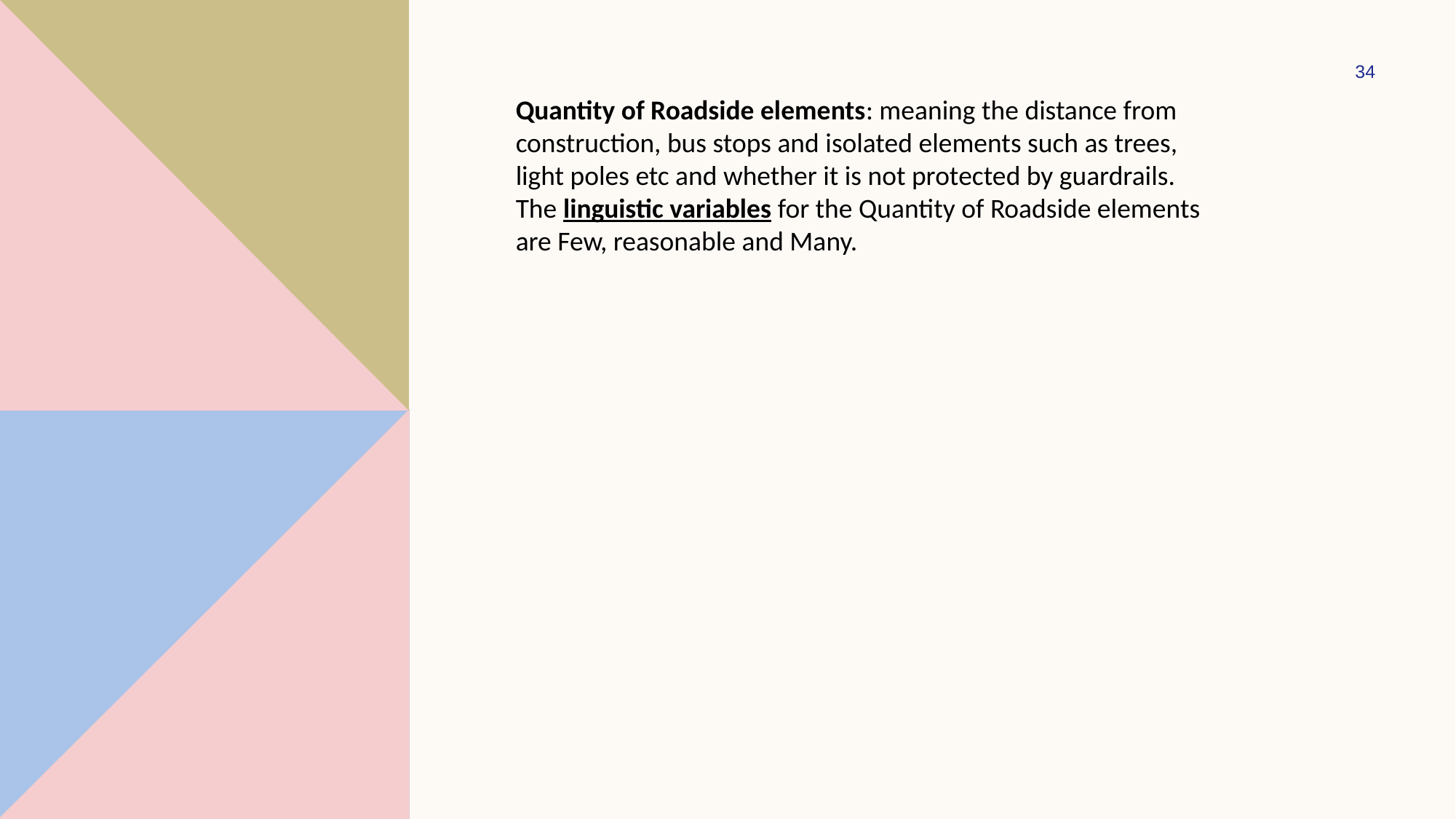

34

Quantity of Roadside elements: meaning the distance from construction, bus stops and isolated elements such as trees, light poles etc and whether it is not protected by guardrails. The linguistic variables for the Quantity of Roadside elements are Few, reasonable and Many.